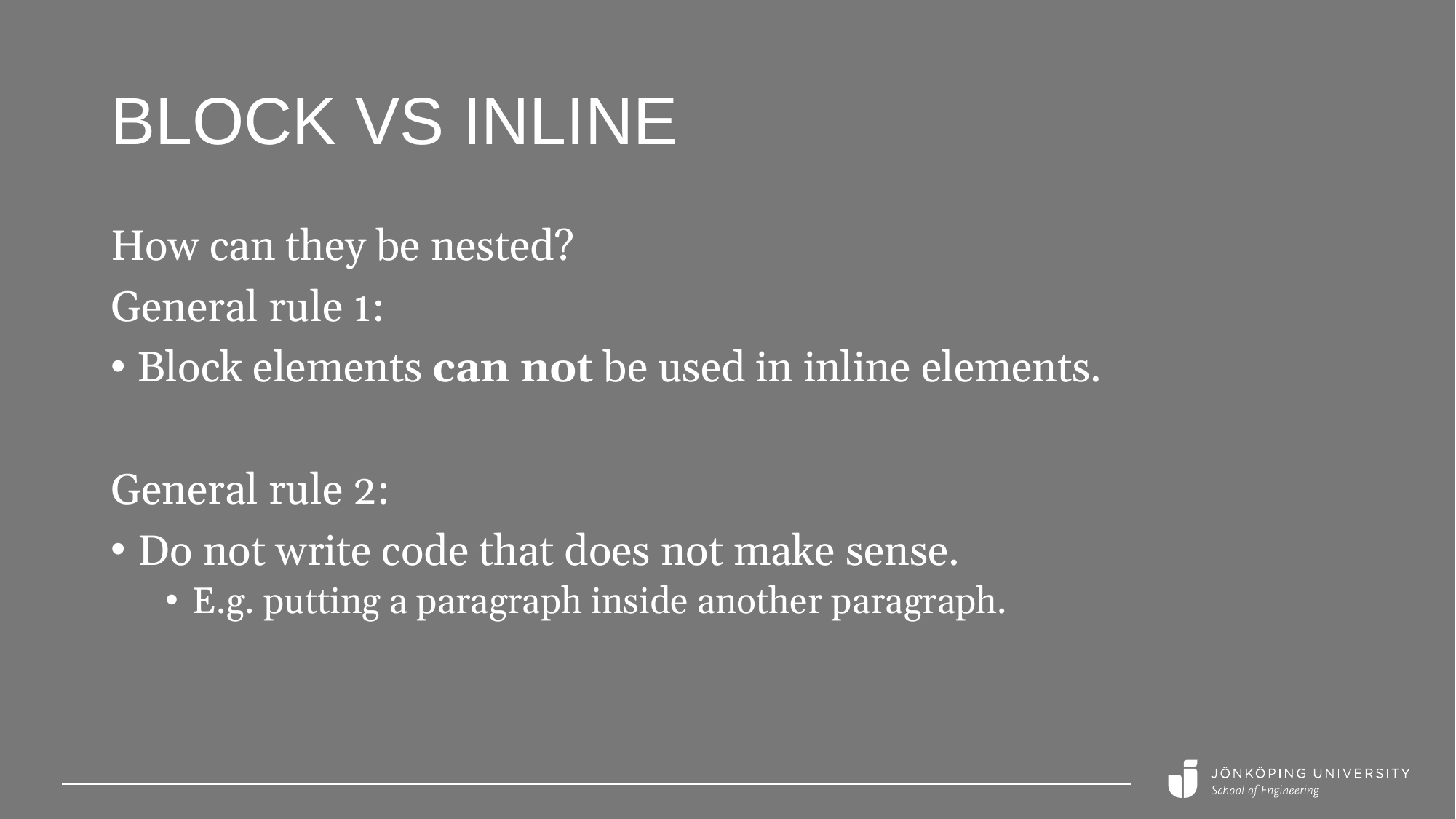

# Block VS inline
How can they be nested?
General rule 1:
Block elements can not be used in inline elements.

General rule 2:
Do not write code that does not make sense.
E.g. putting a paragraph inside another paragraph.